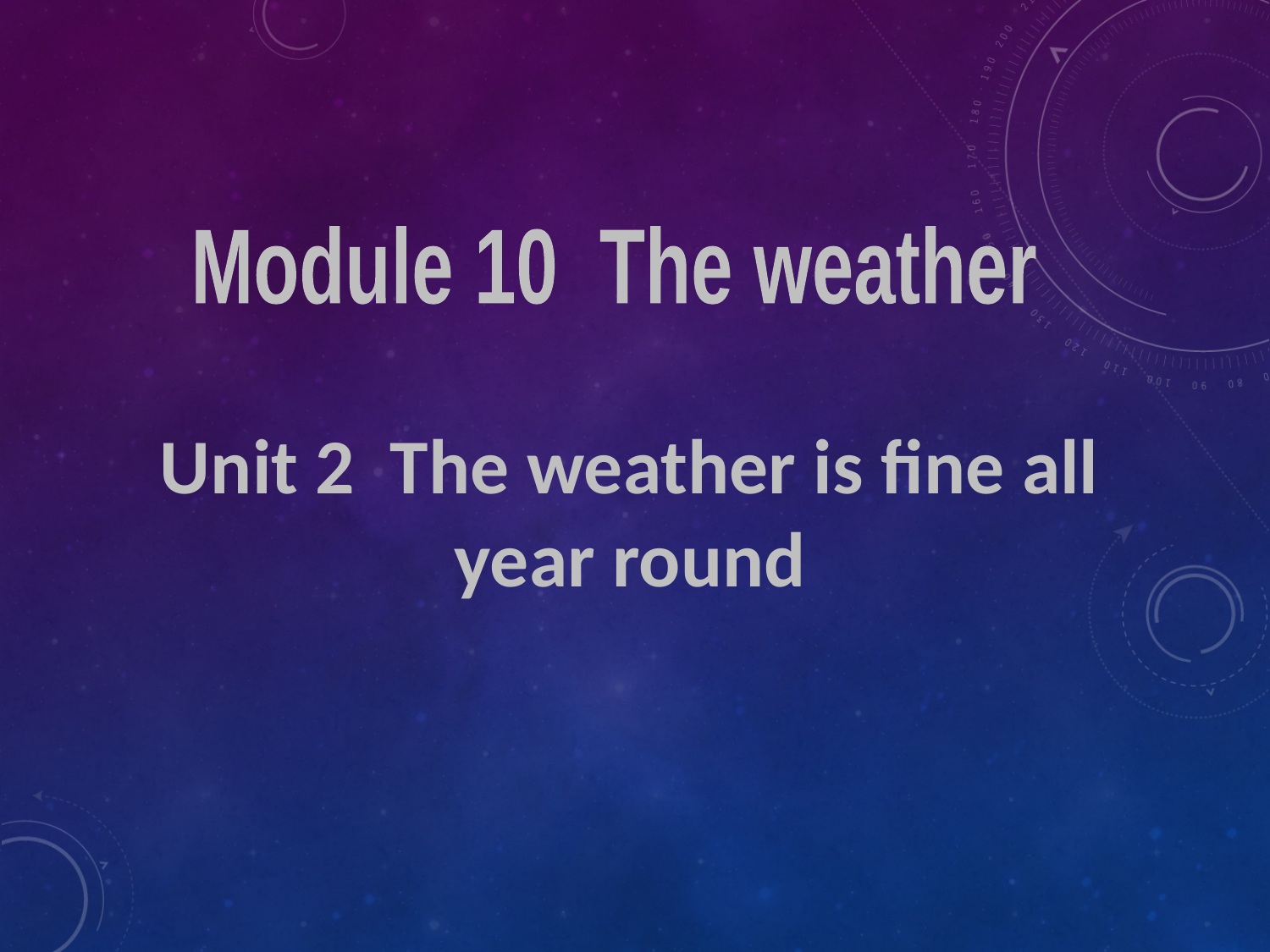

Module 10  The weather
Unit 2  The weather is fine all year round